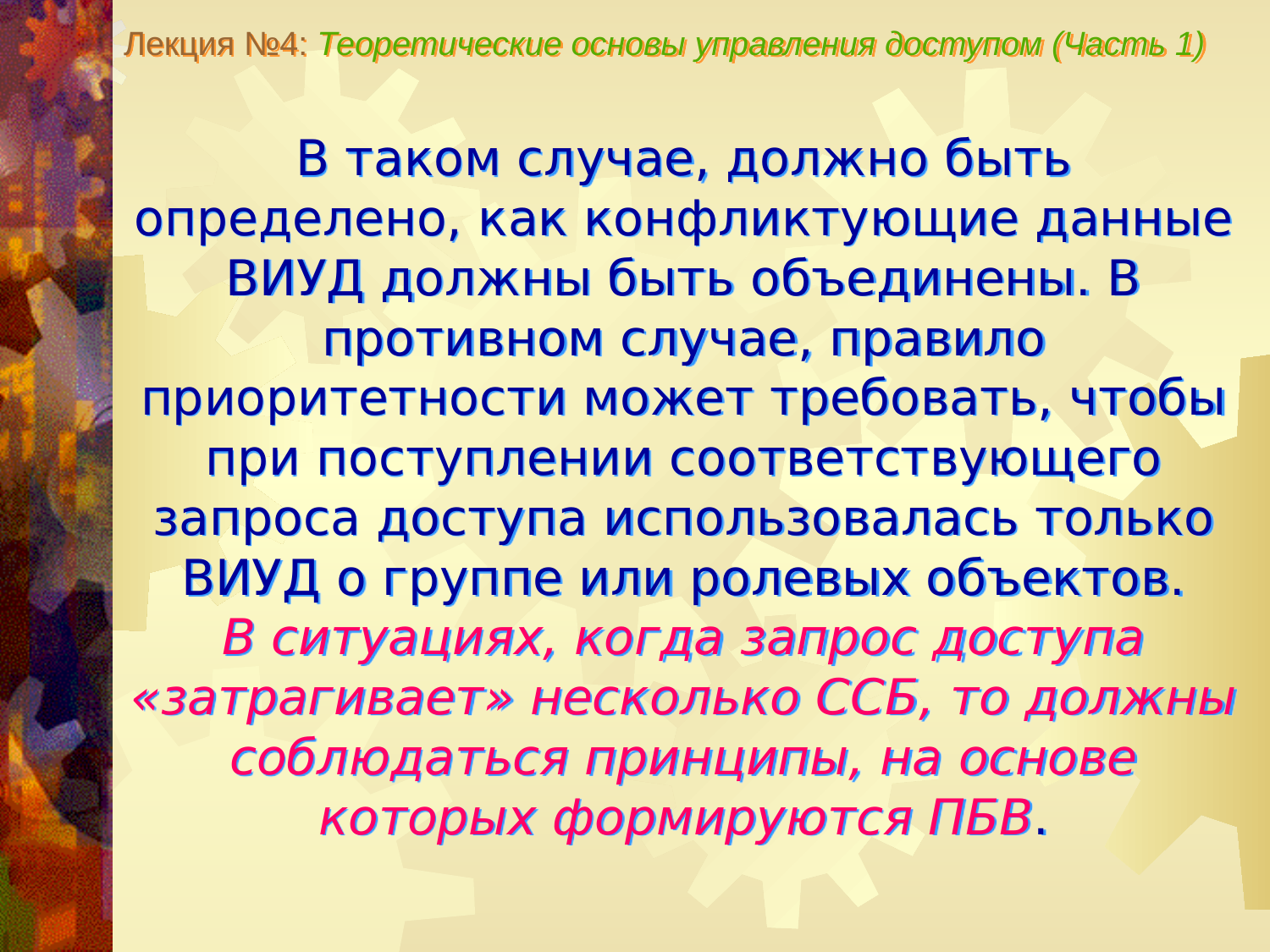

Лекция №4: Теоретические основы управления доступом (Часть 1)
В таком случае, должно быть определено, как конфликтующие данные ВИУД должны быть объединены. В противном случае, правило приоритетности может требовать, чтобы при поступлении соответствующего запроса доступа использовалась только ВИУД о группе или ролевых объектов.
В ситуациях, когда запрос доступа «затрагивает» несколько ССБ, то должны соблюдаться принципы, на основе которых формируются ПБВ.